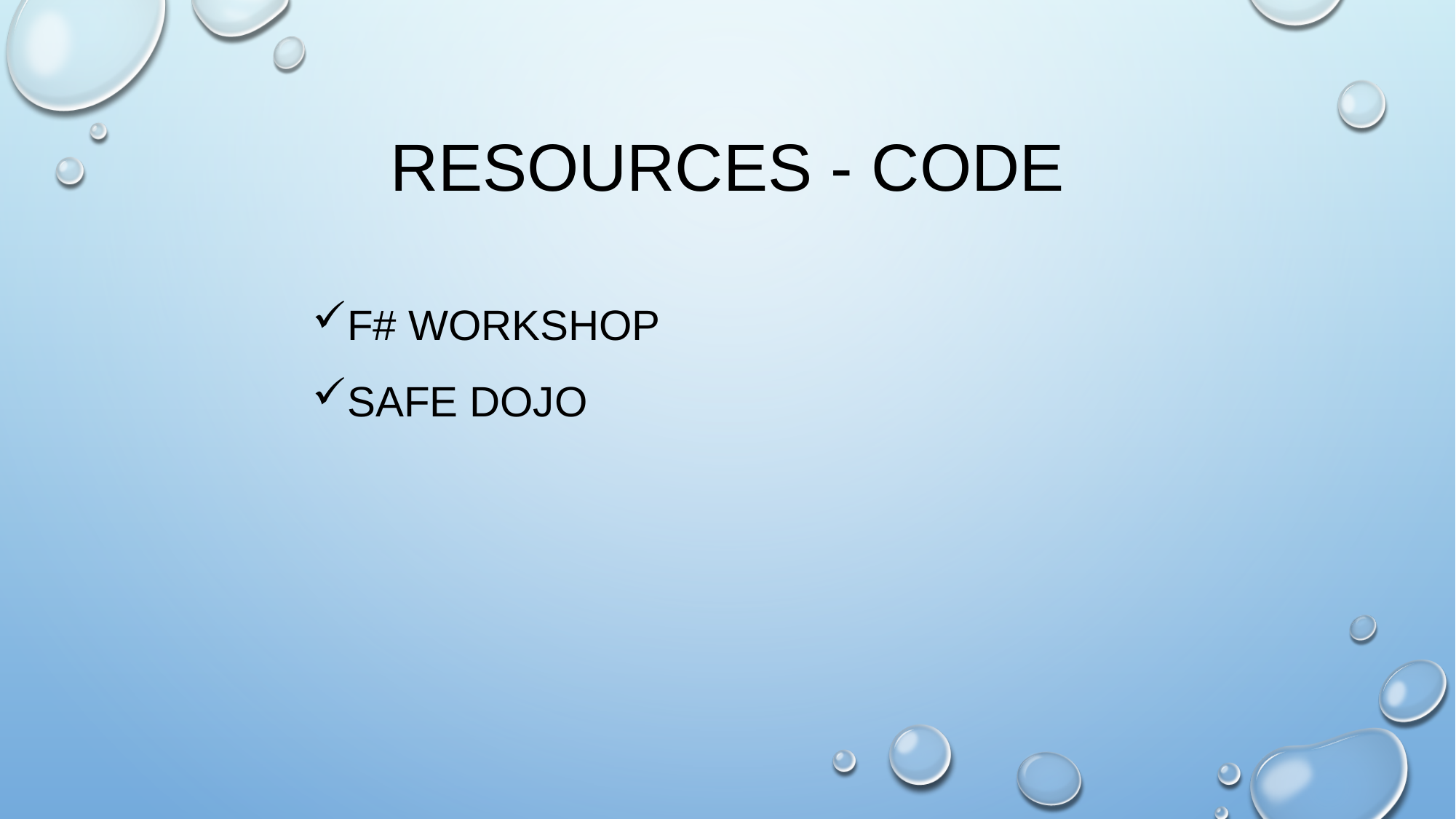

# Resources - code
F# workshop
Safe dojo